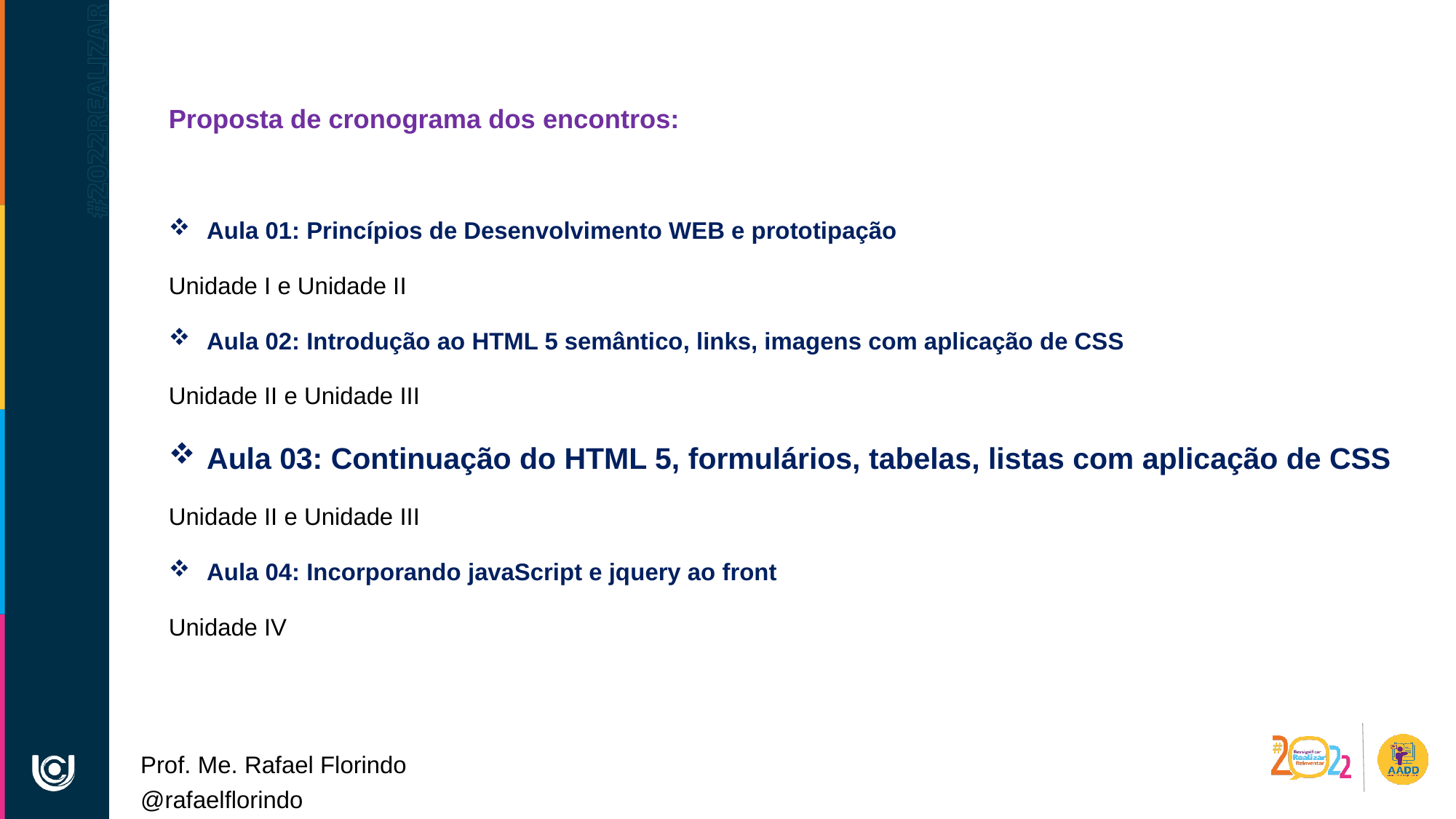

Proposta de cronograma dos encontros:

Aula 01: Princípios de Desenvolvimento WEB e prototipação
Unidade I e Unidade II
Aula 02: Introdução ao HTML 5 semântico, links, imagens com aplicação de CSS
Unidade II e Unidade III
Aula 03: Continuação do HTML 5, formulários, tabelas, listas com aplicação de CSS
Unidade II e Unidade III
Aula 04: Incorporando javaScript e jquery ao front
Unidade IV
Prof. Me. Rafael Florindo
@rafaelflorindo